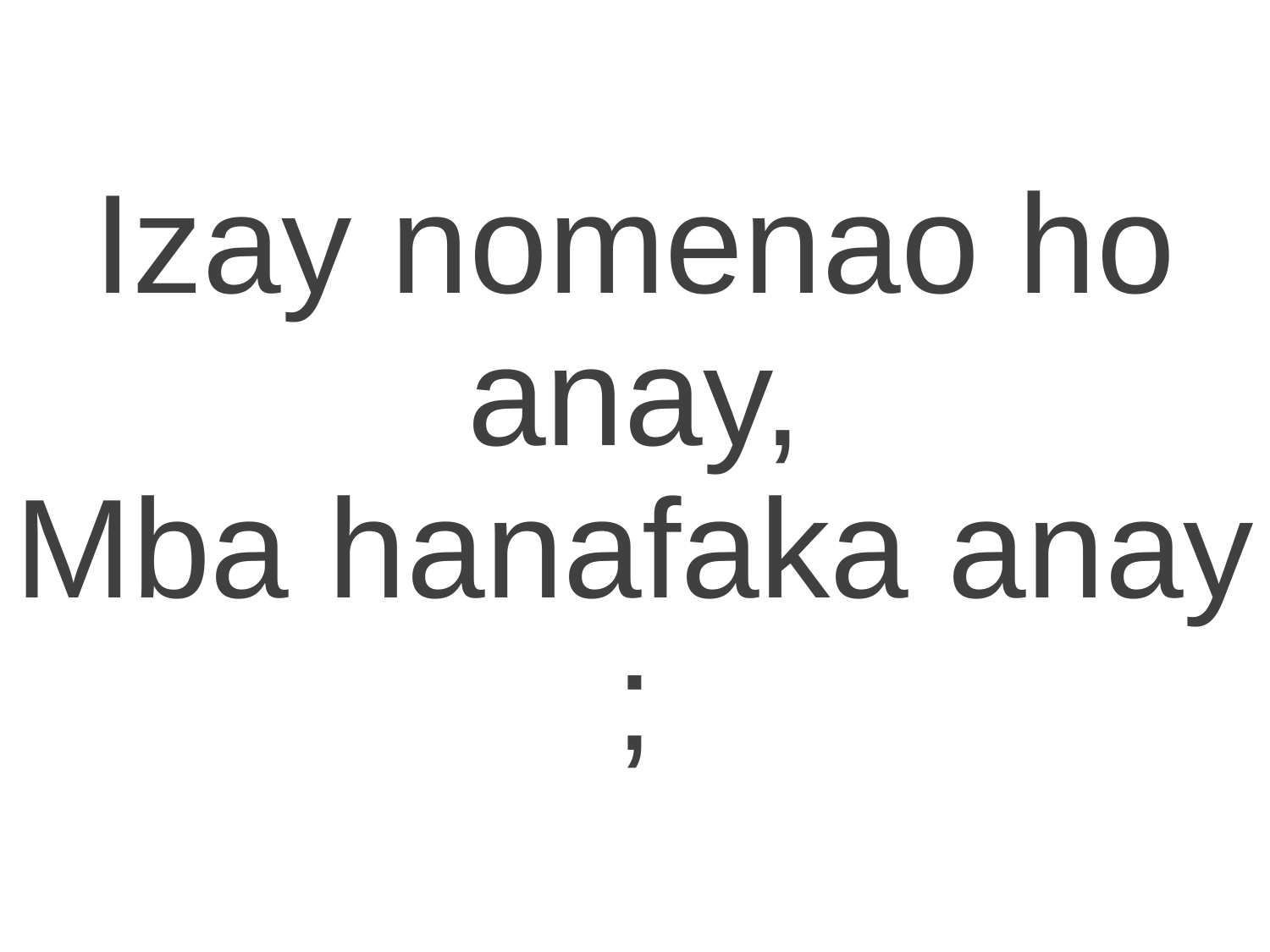

Izay nomenao ho anay,
Mba hanafaka anay ;